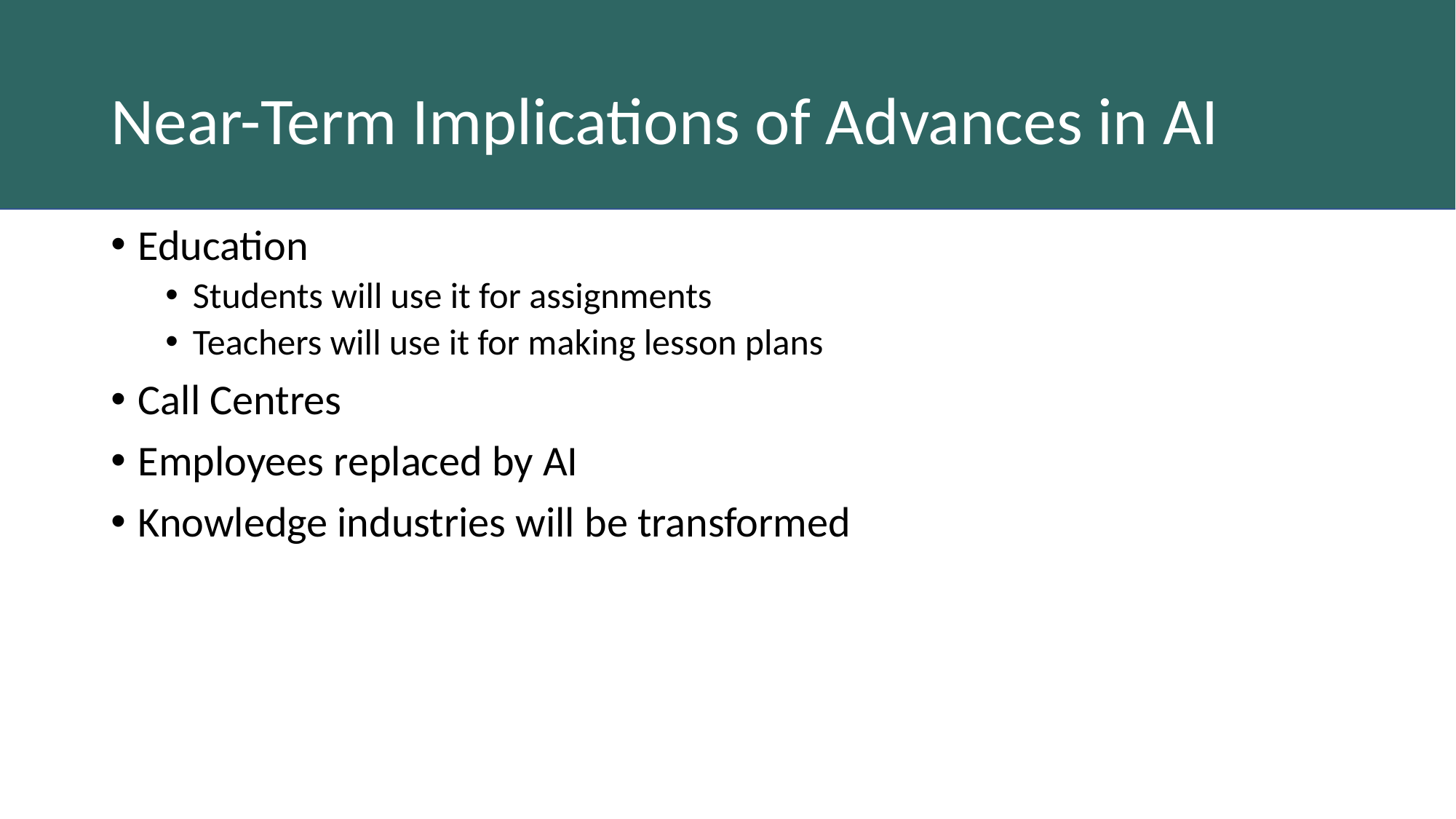

# Near-Term Implications of Advances in AI
Education
Students will use it for assignments
Teachers will use it for making lesson plans
Call Centres
Employees replaced by AI
Knowledge industries will be transformed